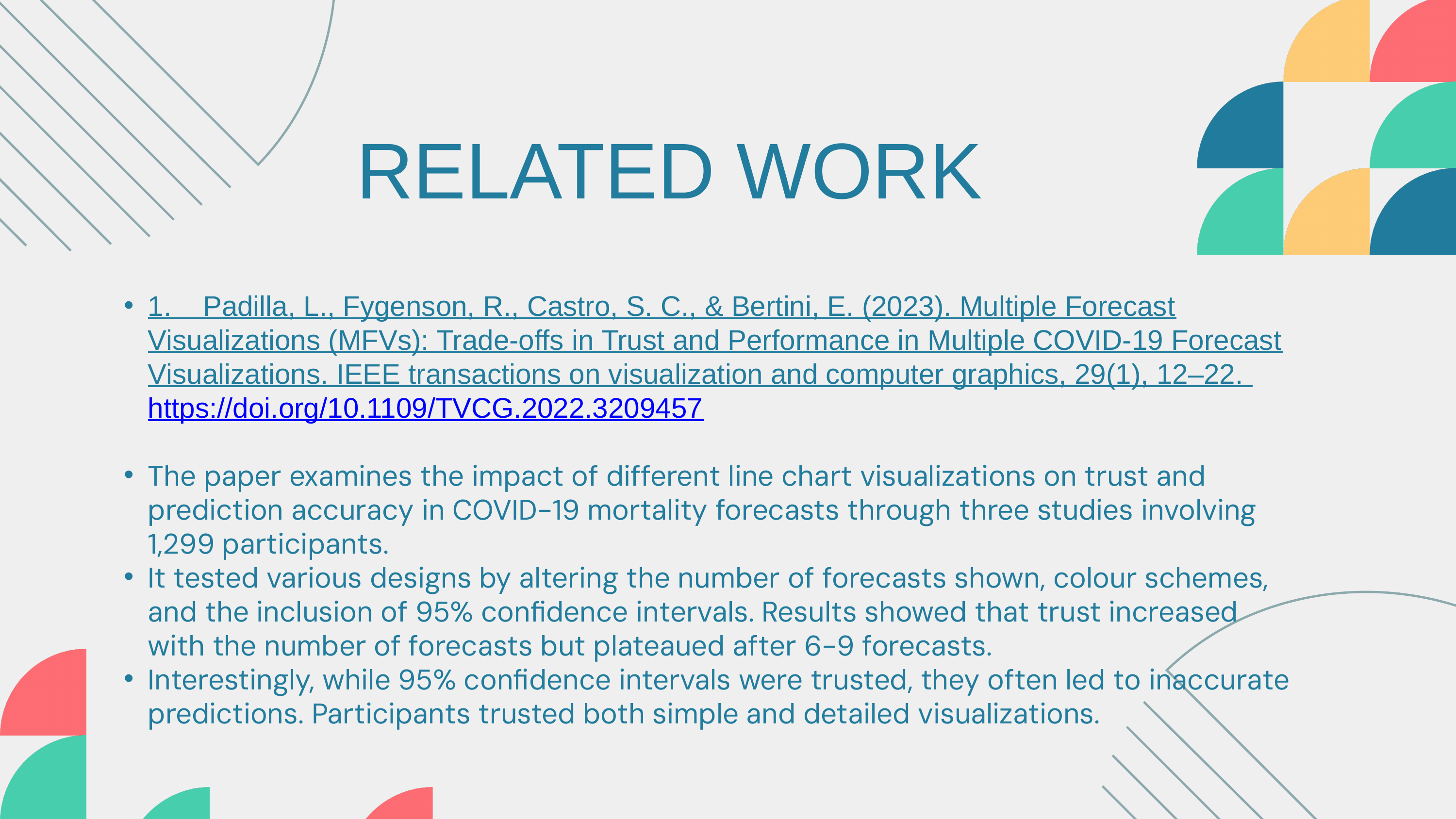

RELATED WORK

1.    Padilla, L., Fygenson, R., Castro, S. C., & Bertini, E. (2023). Multiple Forecast Visualizations (MFVs): Trade-offs in Trust and Performance in Multiple COVID-19 Forecast Visualizations. IEEE transactions on visualization and computer graphics, 29(1), 12–22. https://doi.org/10.1109/TVCG.2022.3209457

The paper examines the impact of different line chart visualizations on trust and prediction accuracy in COVID-19 mortality forecasts through three studies involving 1,299 participants.
It tested various designs by altering the number of forecasts shown, colour schemes, and the inclusion of 95% confidence intervals. Results showed that trust increased with the number of forecasts but plateaued after 6-9 forecasts.
Interestingly, while 95% confidence intervals were trusted, they often led to inaccurate predictions. Participants trusted both simple and detailed visualizations.